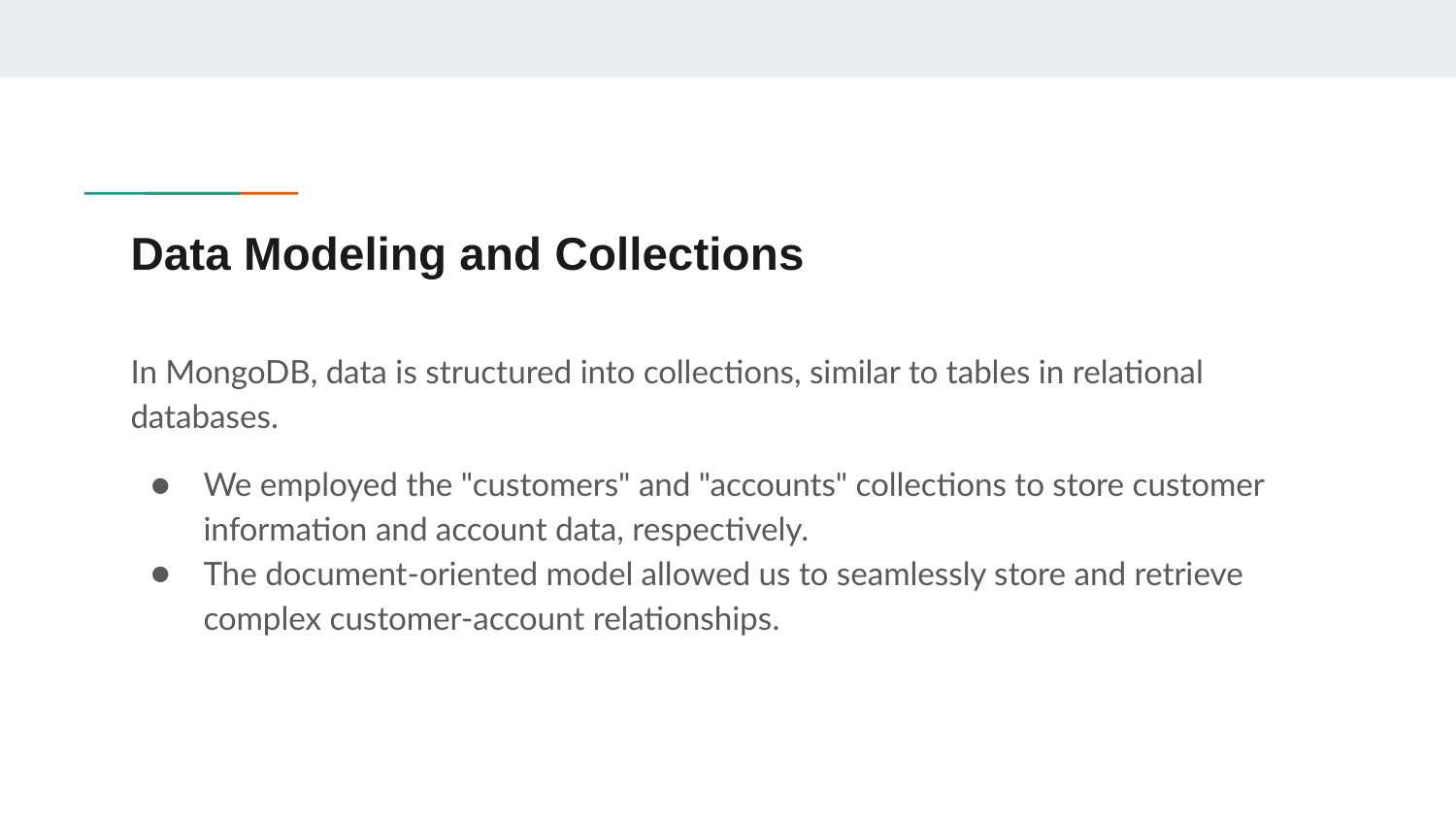

# Data Modeling and Collections
In MongoDB, data is structured into collections, similar to tables in relational databases.
We employed the "customers" and "accounts" collections to store customer information and account data, respectively.
The document-oriented model allowed us to seamlessly store and retrieve complex customer-account relationships.